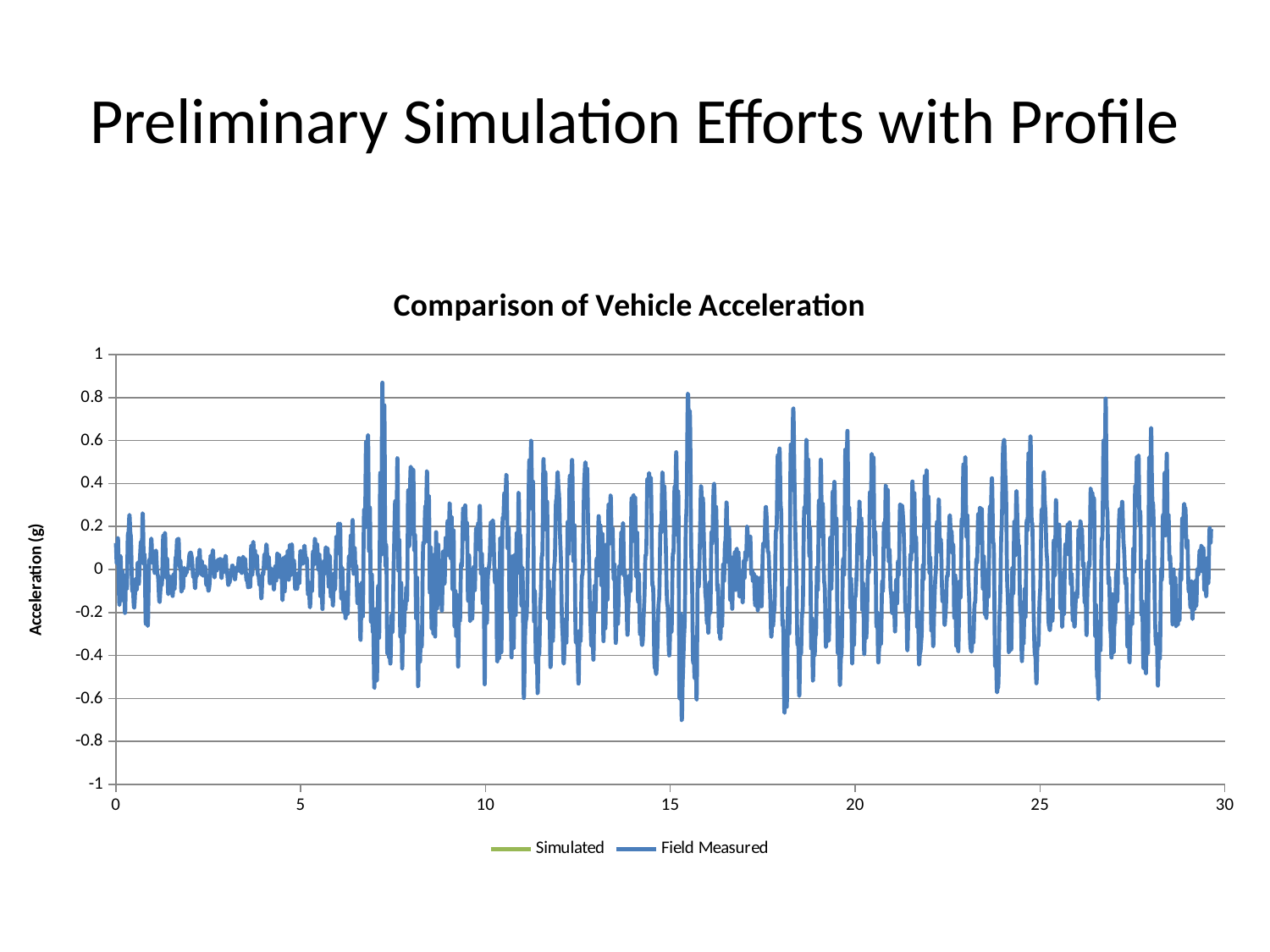

# Preliminary Simulation Efforts with Profile

### Chart: Comparison of Vehicle Acceleration

| Category |  |  |
|---|---|---|